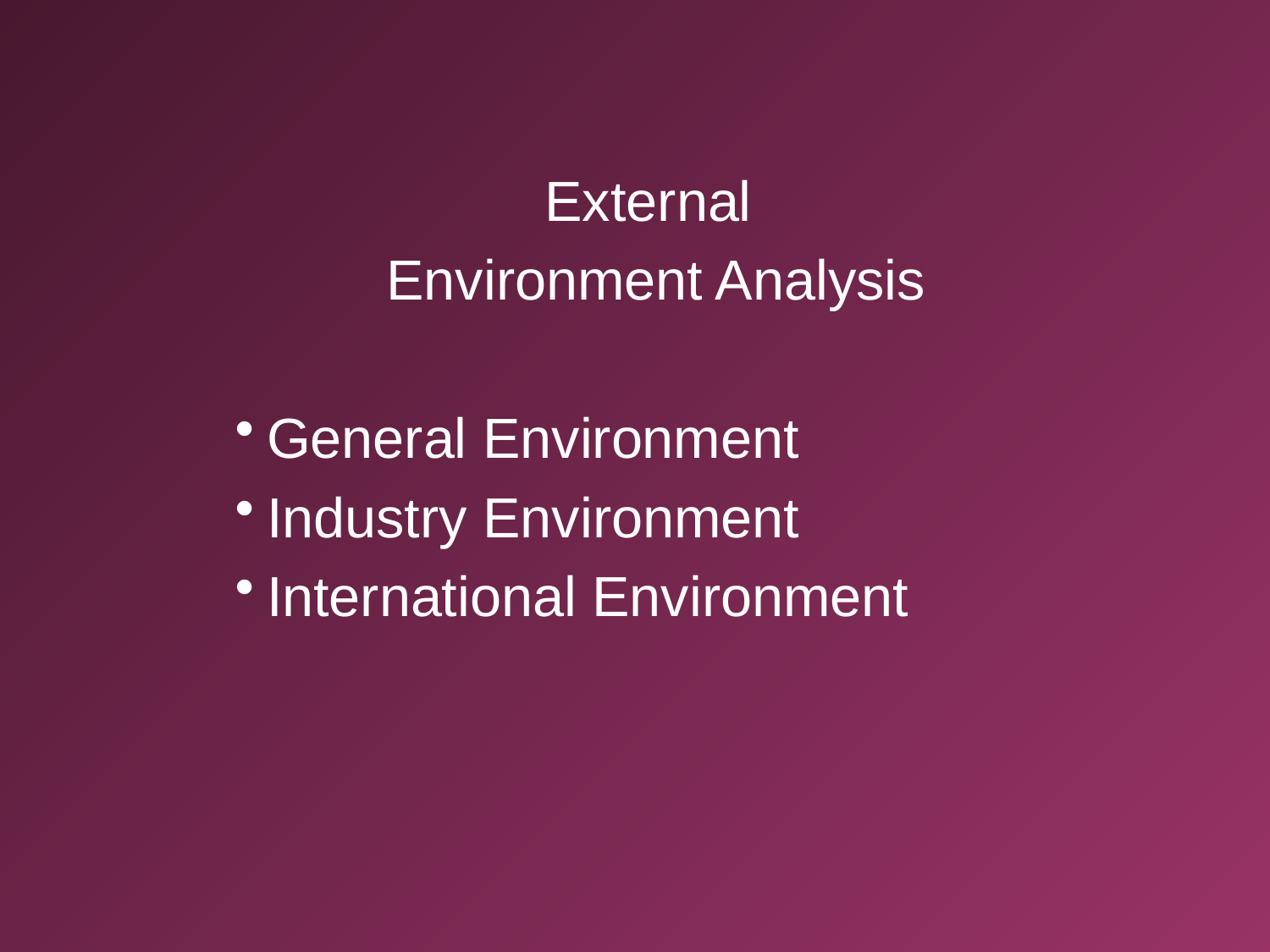

External
Environment Analysis

General Environment
Industry Environment
International Environment